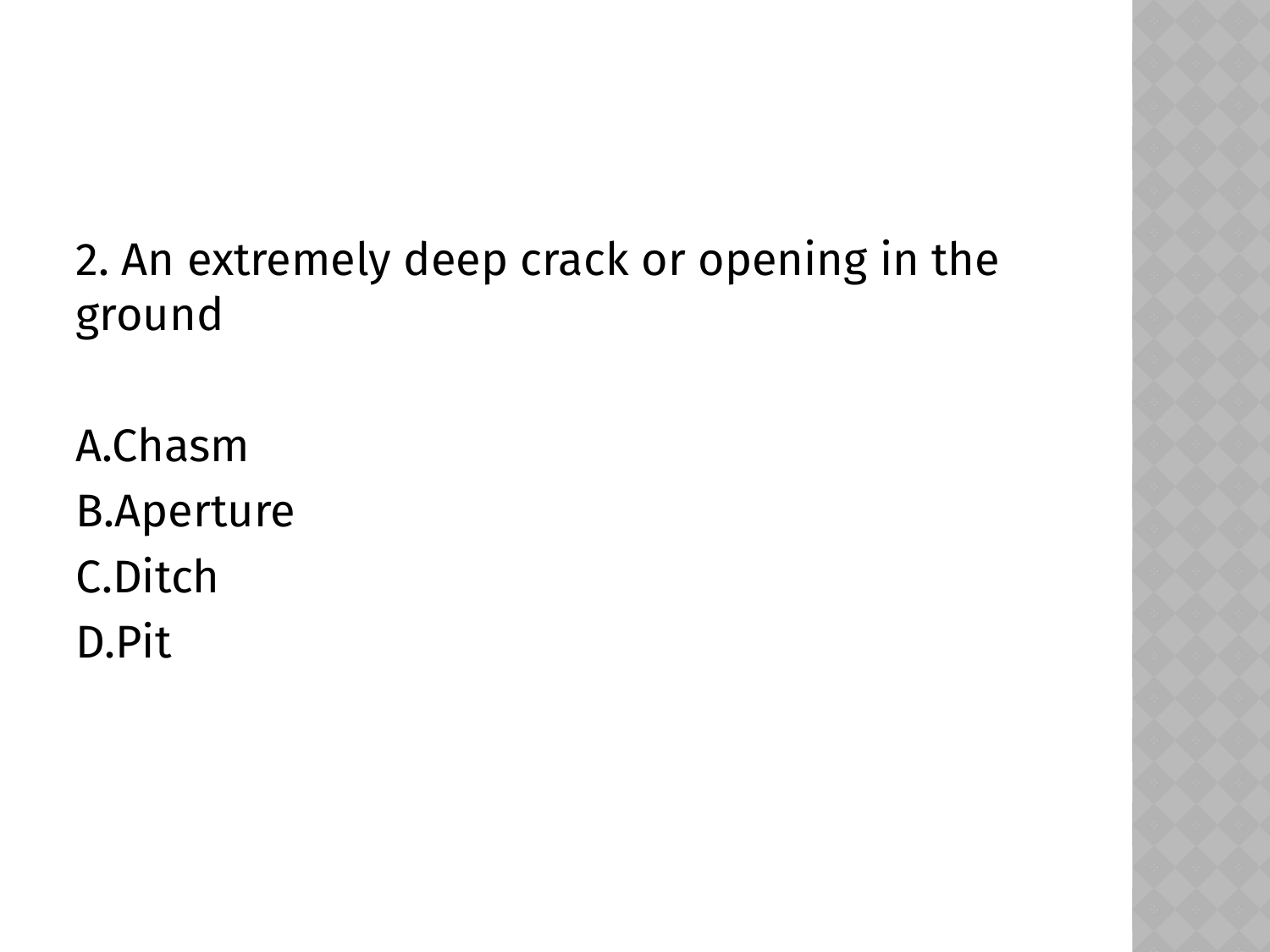

#
2. An extremely deep crack or opening in the ground

A.Chasm
B.Aperture
C.Ditch
D.Pit